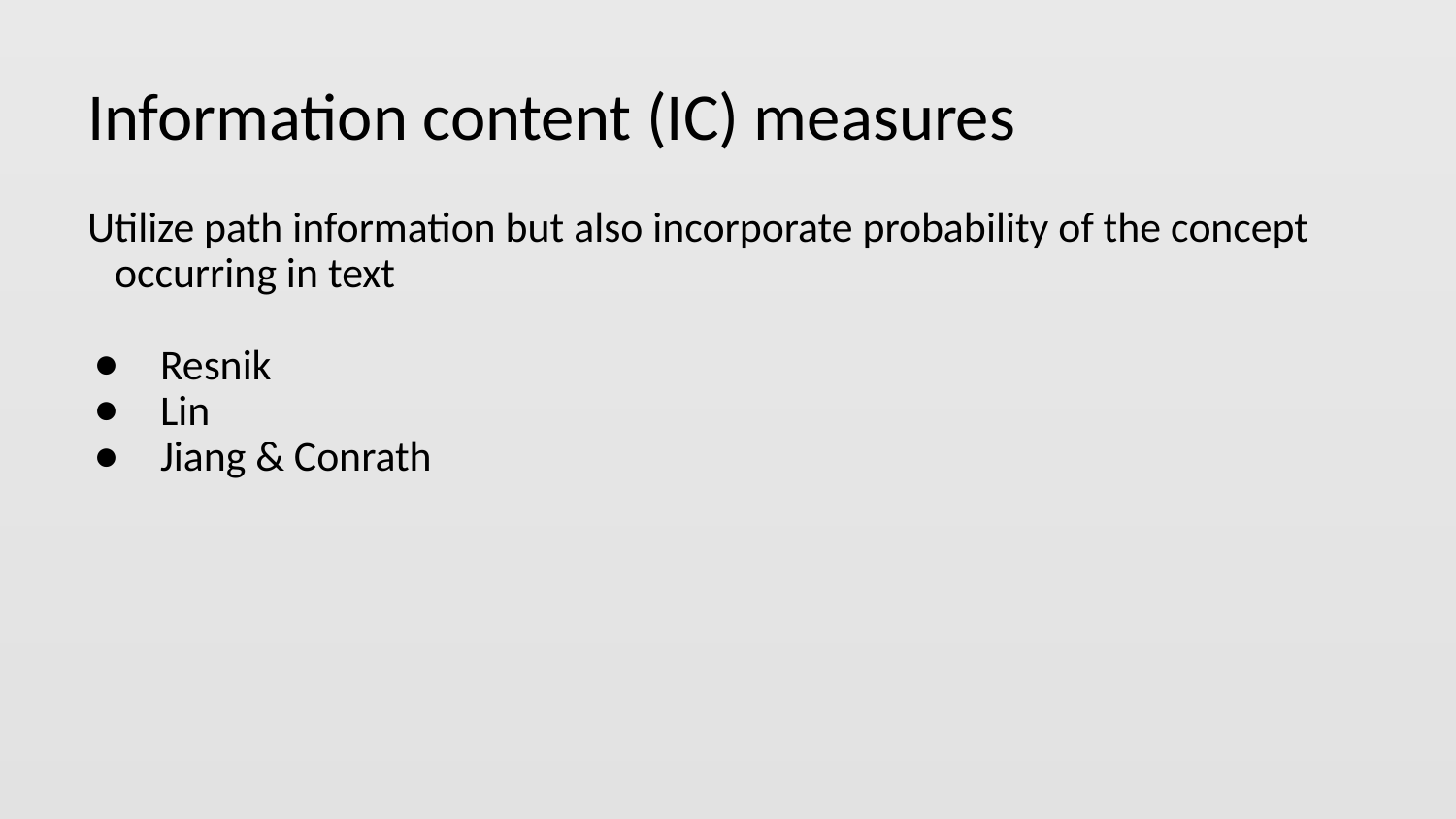

# Information content (IC) measures
Utilize path information but also incorporate probability of the concept occurring in text

Resnik
Lin
Jiang & Conrath